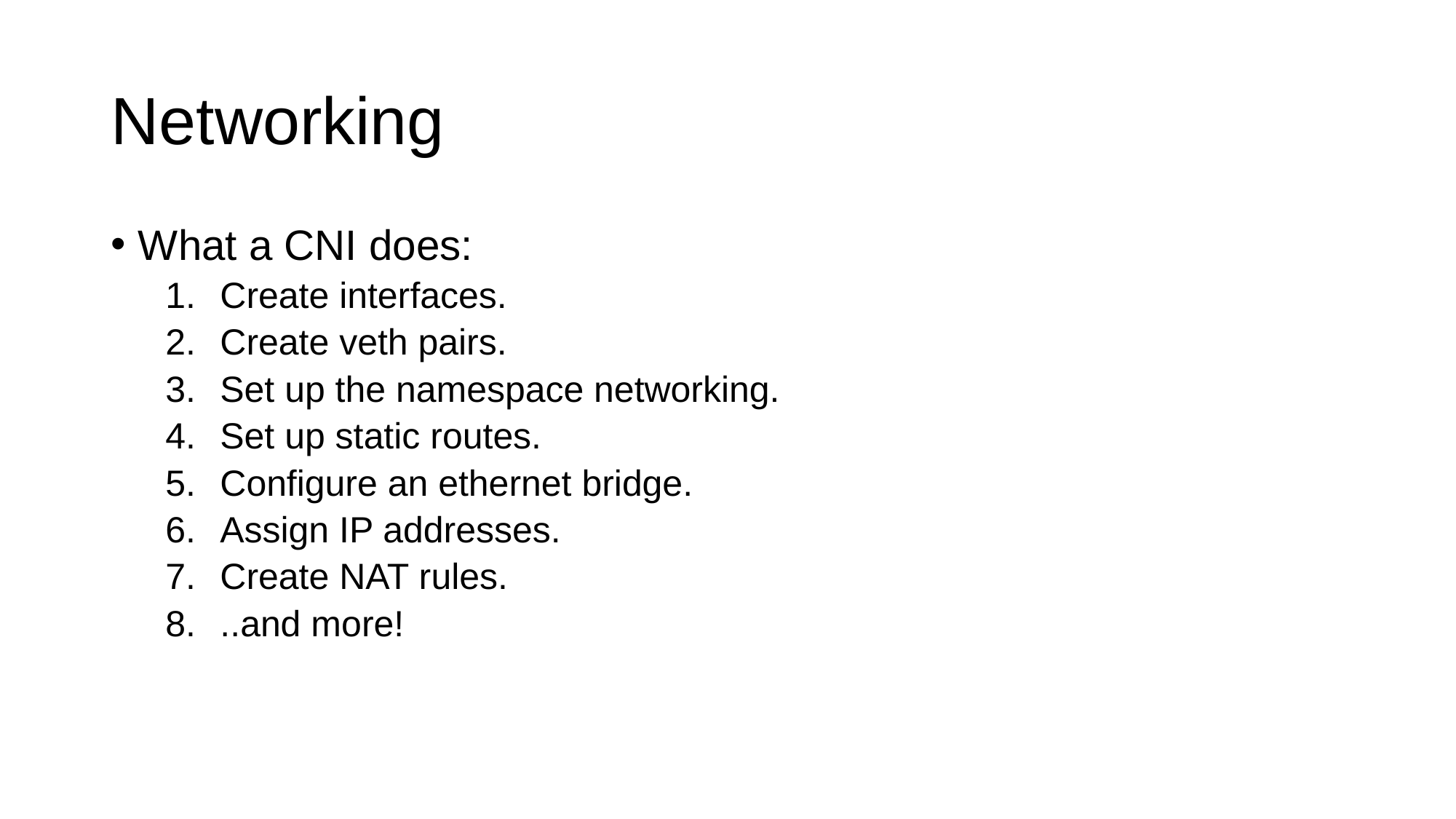

# Networking
What a CNI does:
Create interfaces.
Create veth pairs.
Set up the namespace networking.
Set up static routes.
Configure an ethernet bridge.
Assign IP addresses.
Create NAT rules.
..and more!